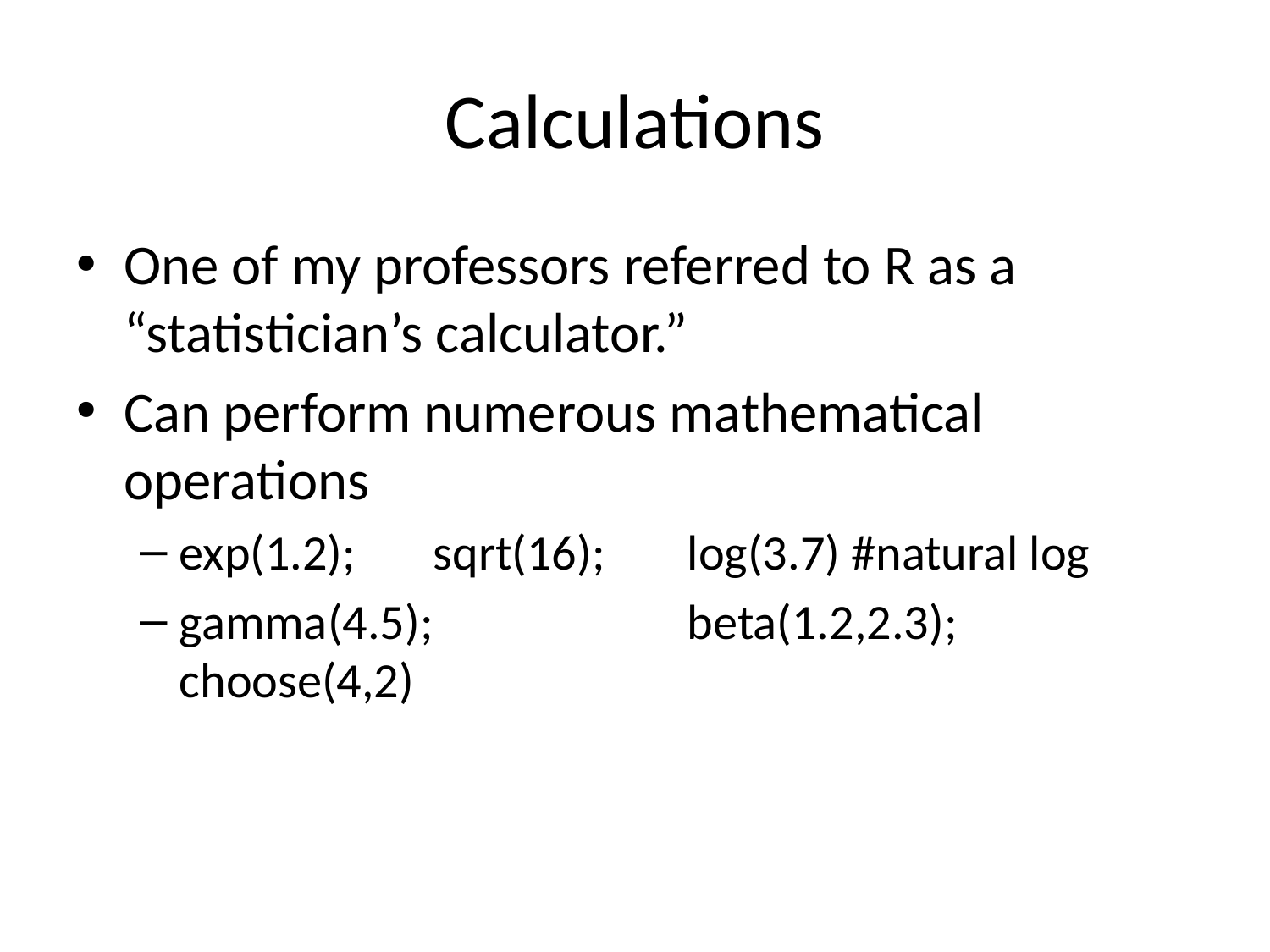

# Calculations
One of my professors referred to R as a “statistician’s calculator.”
Can perform numerous mathematical operations
exp(1.2);	sqrt(16);	log(3.7) #natural log
gamma(4.5);		beta(1.2,2.3);  choose(4,2)